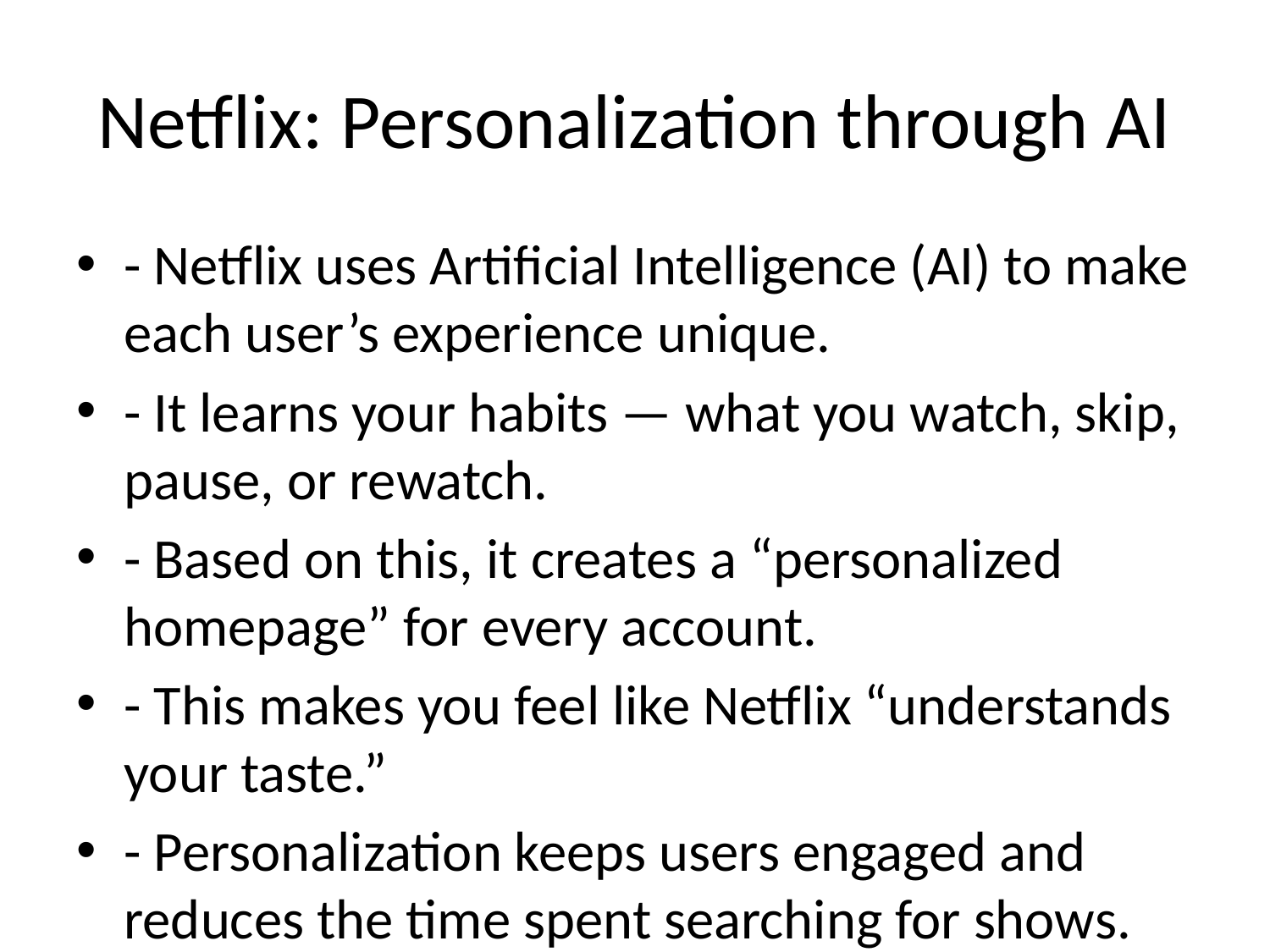

# Netflix: Personalization through AI
- Netflix uses Artificial Intelligence (AI) to make each user’s experience unique.
- It learns your habits — what you watch, skip, pause, or rewatch.
- Based on this, it creates a “personalized homepage” for every account.
- This makes you feel like Netflix “understands your taste.”
- Personalization keeps users engaged and reduces the time spent searching for shows.